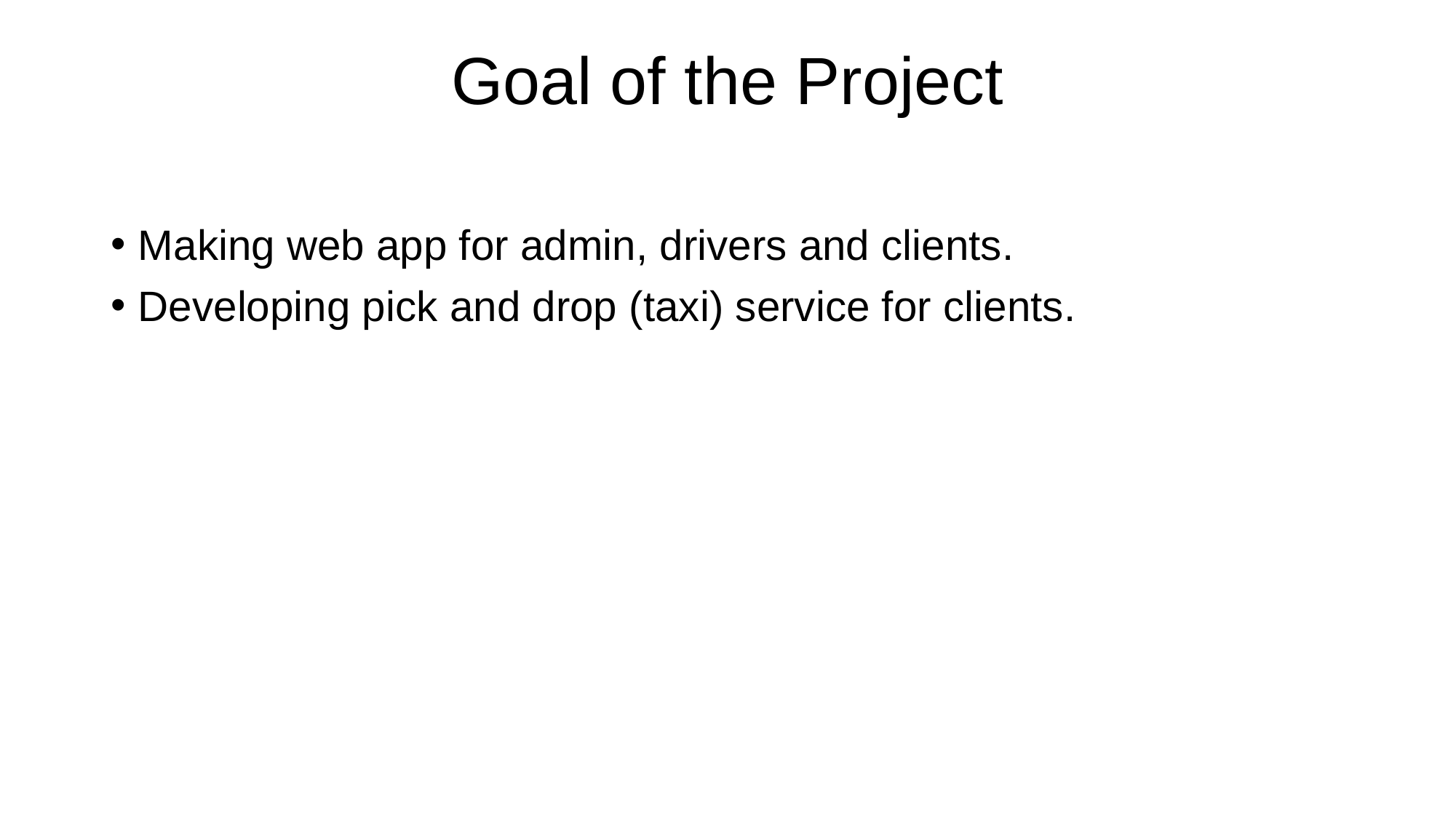

# Goal of the Project
Making web app for admin, drivers and clients.
Developing pick and drop (taxi) service for clients.